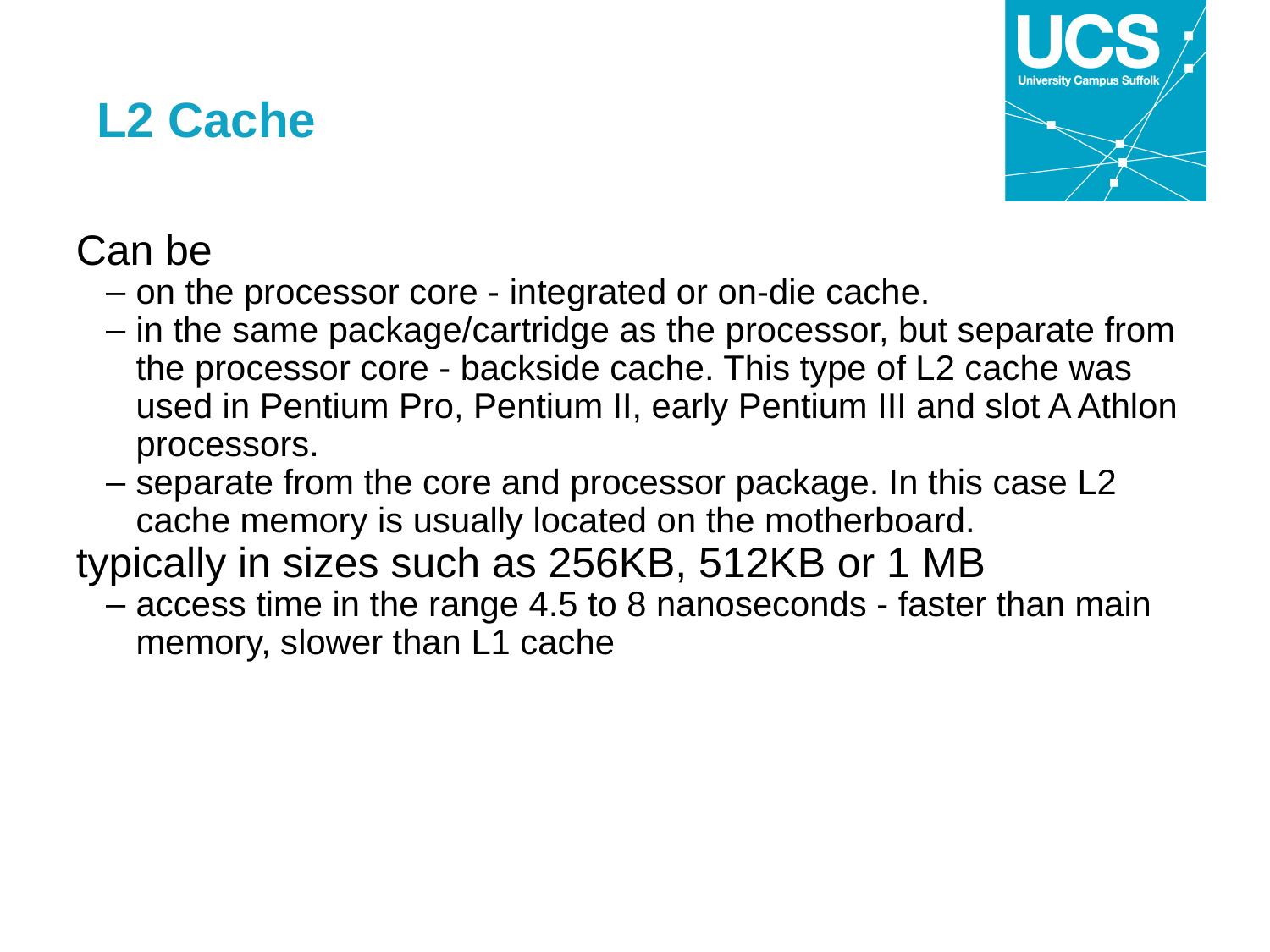

L2 Cache
Can be
on the processor core - integrated or on-die cache.
in the same package/cartridge as the processor, but separate from the processor core - backside cache. This type of L2 cache was used in Pentium Pro, Pentium II, early Pentium III and slot A Athlon processors.
separate from the core and processor package. In this case L2 cache memory is usually located on the motherboard.
typically in sizes such as 256KB, 512KB or 1 MB
access time in the range 4.5 to 8 nanoseconds - faster than main memory, slower than L1 cache